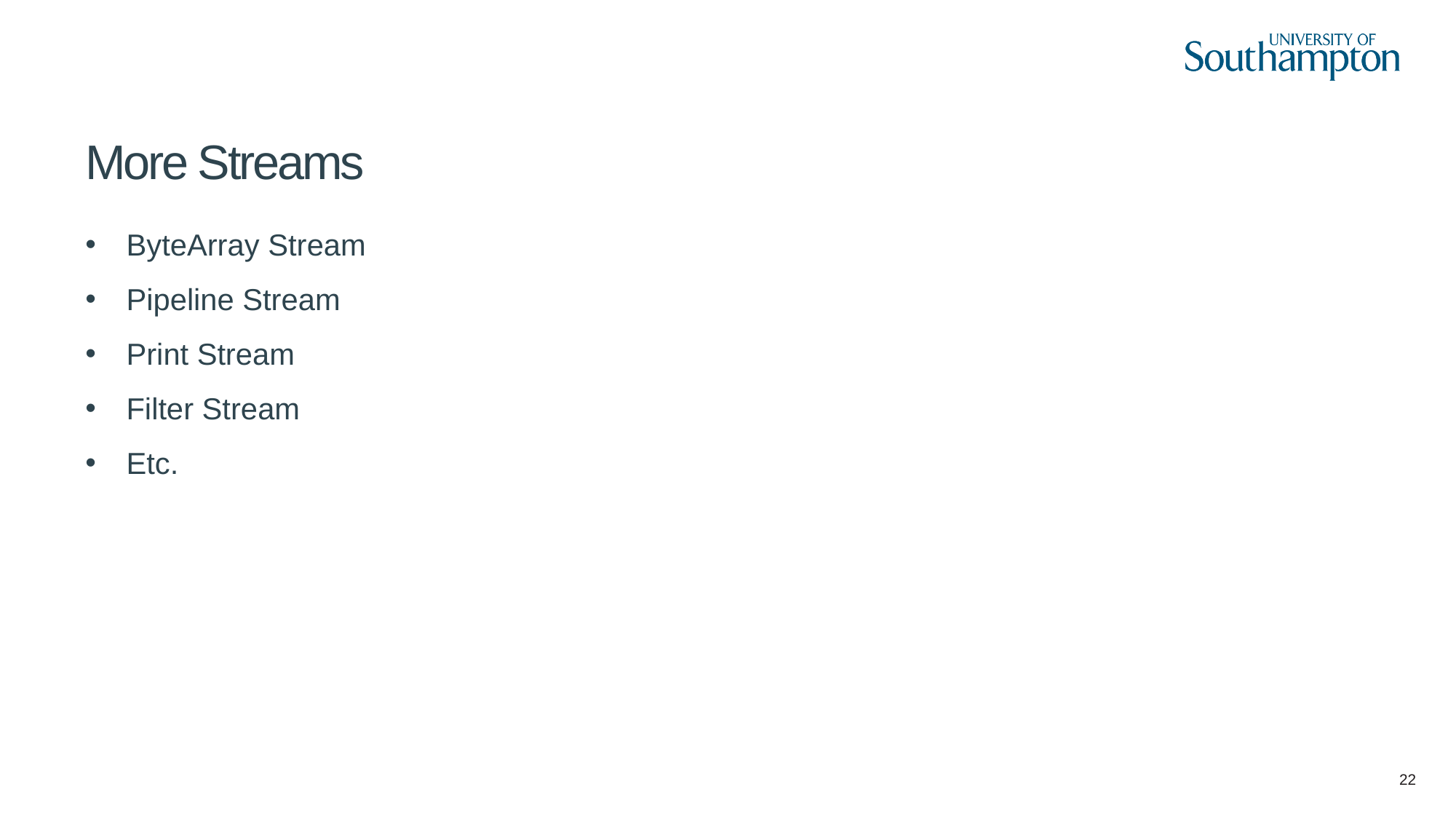

# More Streams
ByteArray Stream
Pipeline Stream
Print Stream
Filter Stream
Etc.